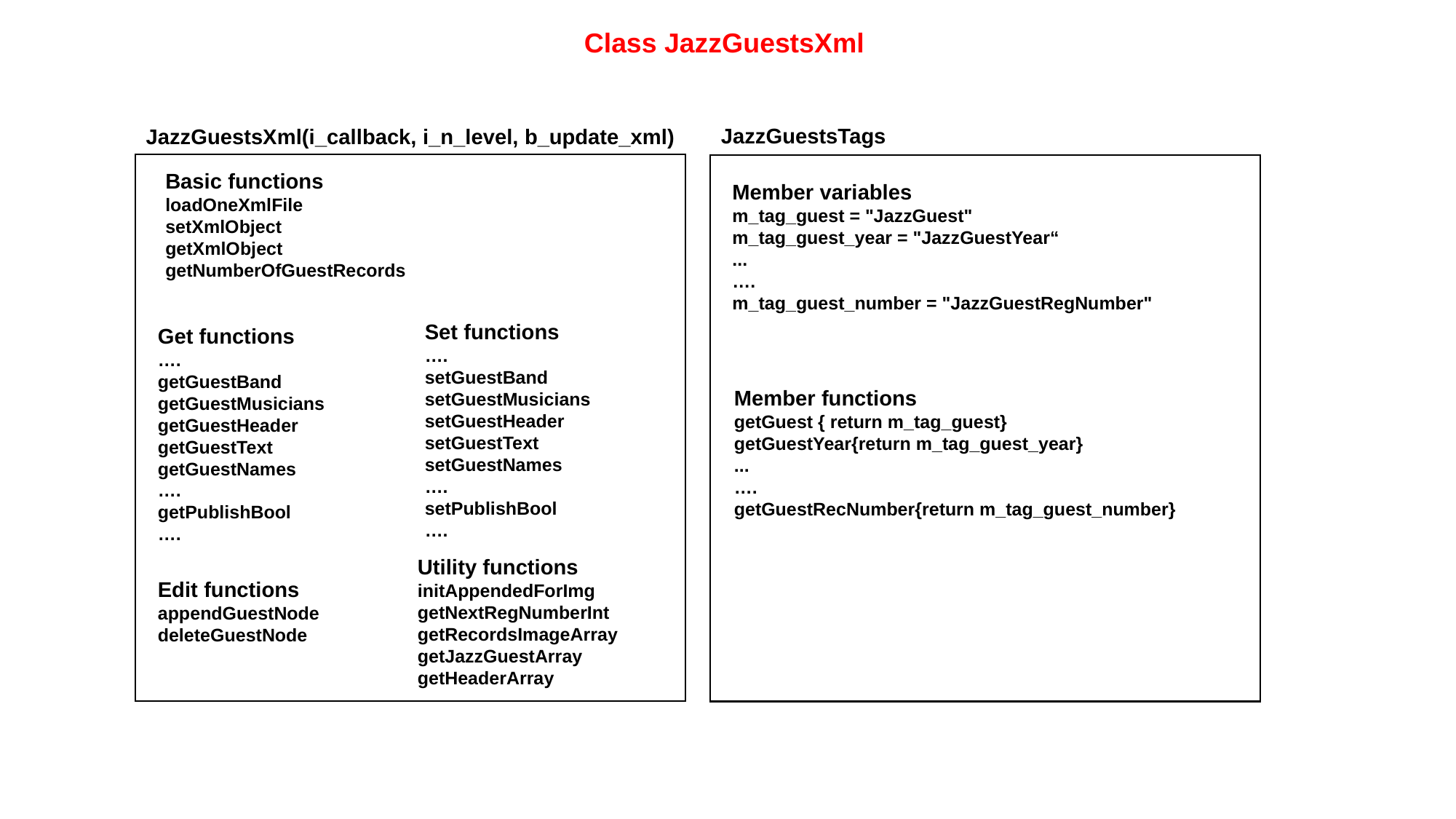

Class JazzGuestsXml
JazzGuestsTags
JazzGuestsXml(i_callback, i_n_level, b_update_xml)

Basic functions
loadOneXmlFile
setXmlObject
getXmlObject
getNumberOfGuestRecords
Member variables
m_tag_guest = "JazzGuest"
m_tag_guest_year = "JazzGuestYear“
...
….
m_tag_guest_number = "JazzGuestRegNumber"
Set functions
….
setGuestBand
setGuestMusicians
setGuestHeader
setGuestText
setGuestNames
….
setPublishBool
….

Get functions
….
getGuestBand
getGuestMusicians
getGuestHeader
getGuestText
getGuestNames
….
getPublishBool
….

Member functions
getGuest { return m_tag_guest}
getGuestYear{return m_tag_guest_year}
...
….
getGuestRecNumber{return m_tag_guest_number}
Utility functions
initAppendedForImg
getNextRegNumberInt
getRecordsImageArray
getJazzGuestArray
getHeaderArray
Edit functions
appendGuestNode
deleteGuestNode